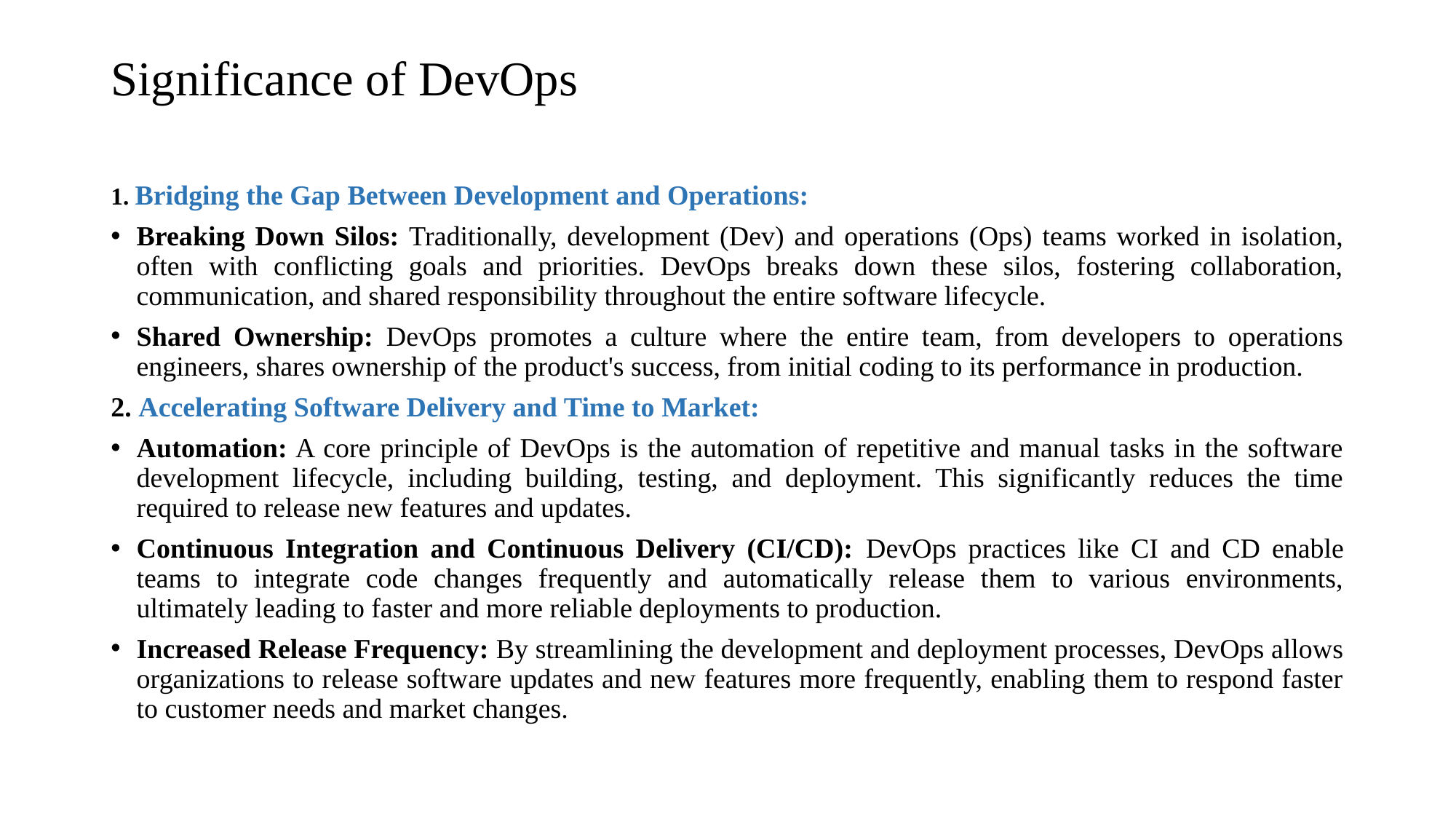

# Significance of DevOps

1. Bridging the Gap Between Development and Operations:
Breaking Down Silos: Traditionally, development (Dev) and operations (Ops) teams worked in isolation, often with conflicting goals and priorities. DevOps breaks down these silos, fostering collaboration, communication, and shared responsibility throughout the entire software lifecycle.
Shared Ownership: DevOps promotes a culture where the entire team, from developers to operations engineers, shares ownership of the product's success, from initial coding to its performance in production.
2. Accelerating Software Delivery and Time to Market:
Automation: A core principle of DevOps is the automation of repetitive and manual tasks in the software development lifecycle, including building, testing, and deployment. This significantly reduces the time required to release new features and updates.
Continuous Integration and Continuous Delivery (CI/CD): DevOps practices like CI and CD enable teams to integrate code changes frequently and automatically release them to various environments, ultimately leading to faster and more reliable deployments to production.
Increased Release Frequency: By streamlining the development and deployment processes, DevOps allows organizations to release software updates and new features more frequently, enabling them to respond faster to customer needs and market changes.